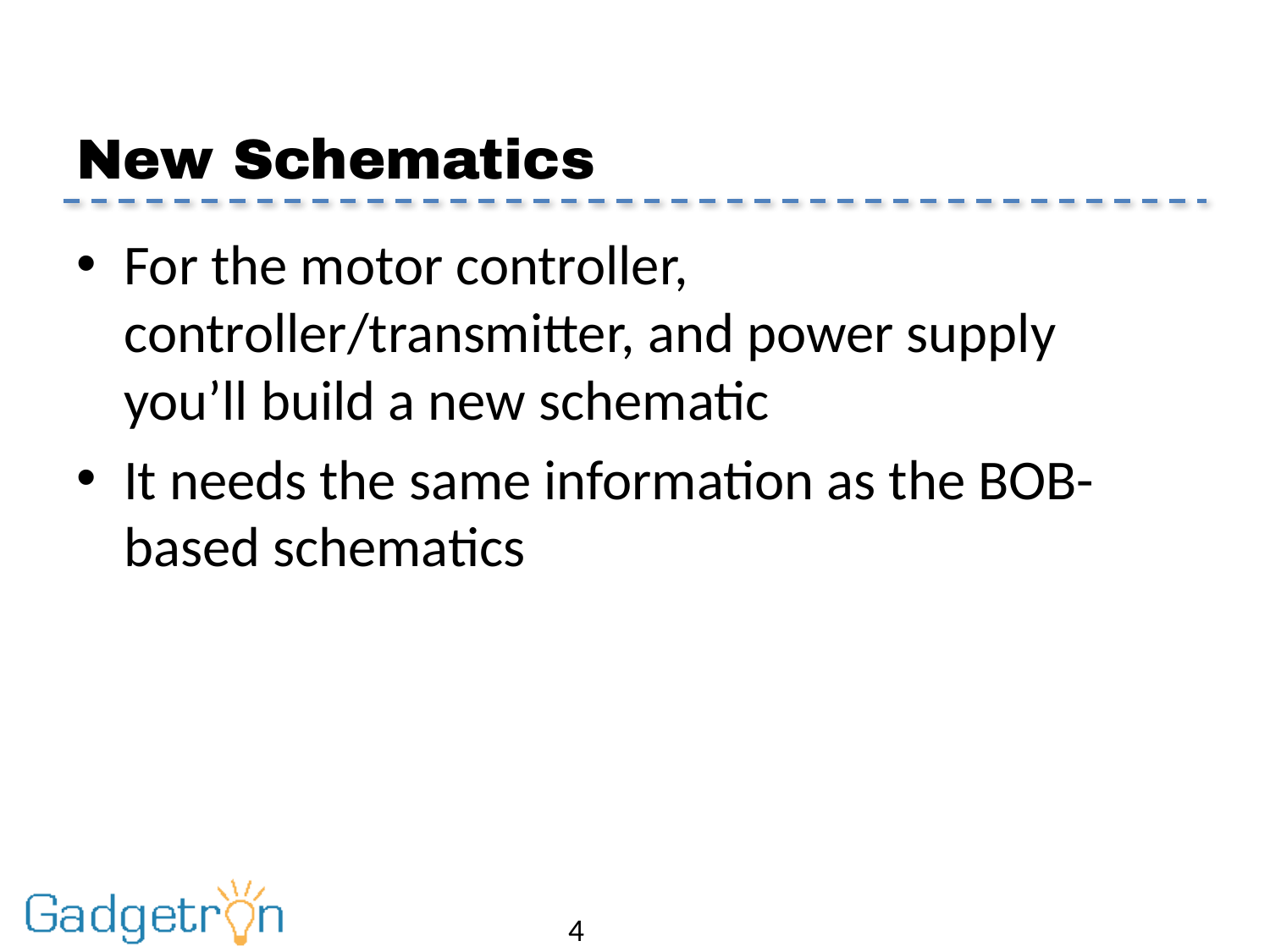

# New Schematics
For the motor controller, controller/transmitter, and power supply you’ll build a new schematic
It needs the same information as the BOB-based schematics